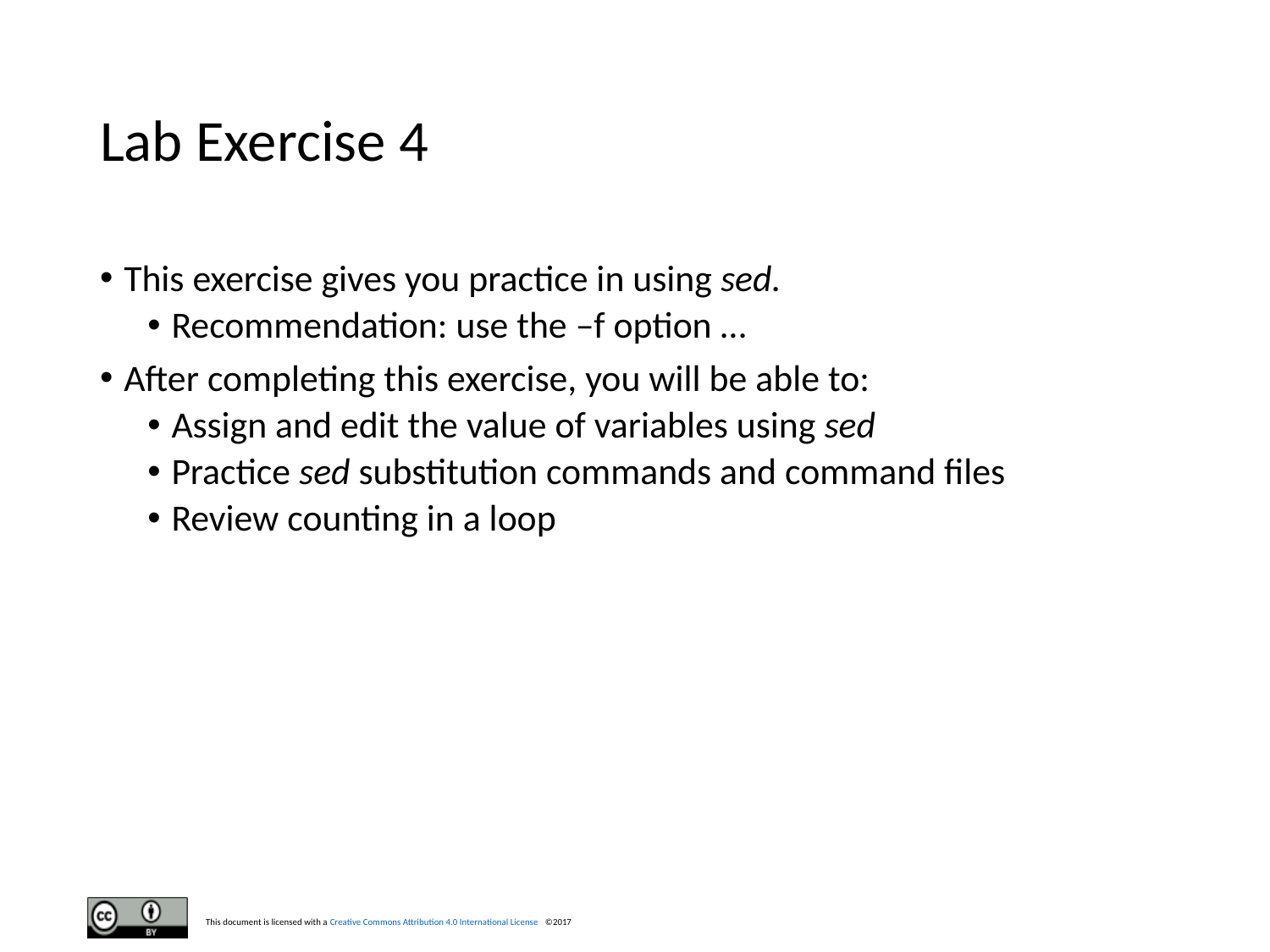

# Lab Exercise 4
This exercise gives you practice in using sed.
Recommendation: use the –f option …
After completing this exercise, you will be able to:
Assign and edit the value of variables using sed
Practice sed substitution commands and command files
Review counting in a loop